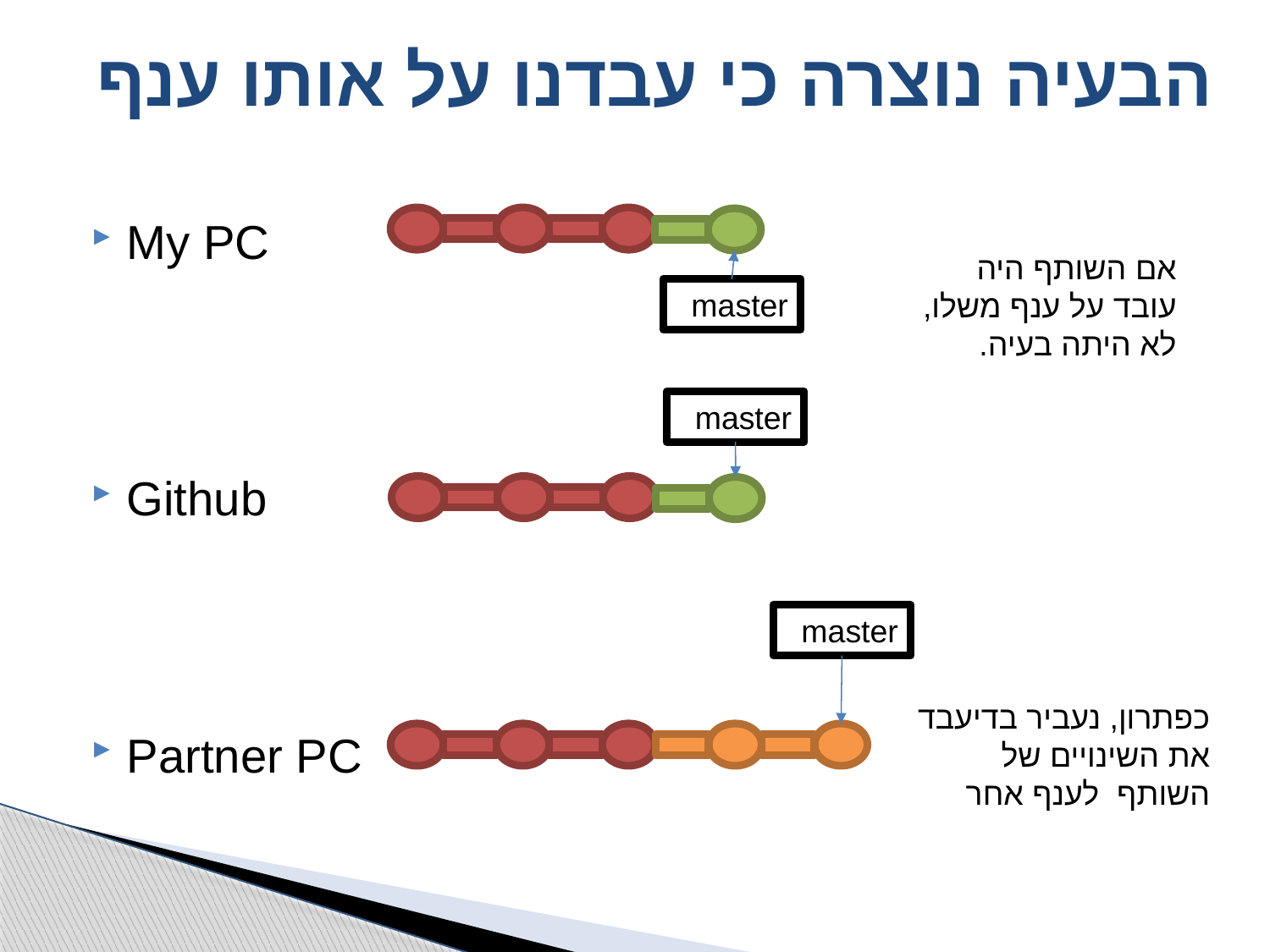

# הבעיה נוצרה כי עבדנו על אותו ענף
My PC

Github

Partner PC

אם השותף היה עובד על ענף משלו, לא היתה בעיה.
master
master

master
כפתרון, נעביר בדיעבד את השינויים של השותף  לענף אחר